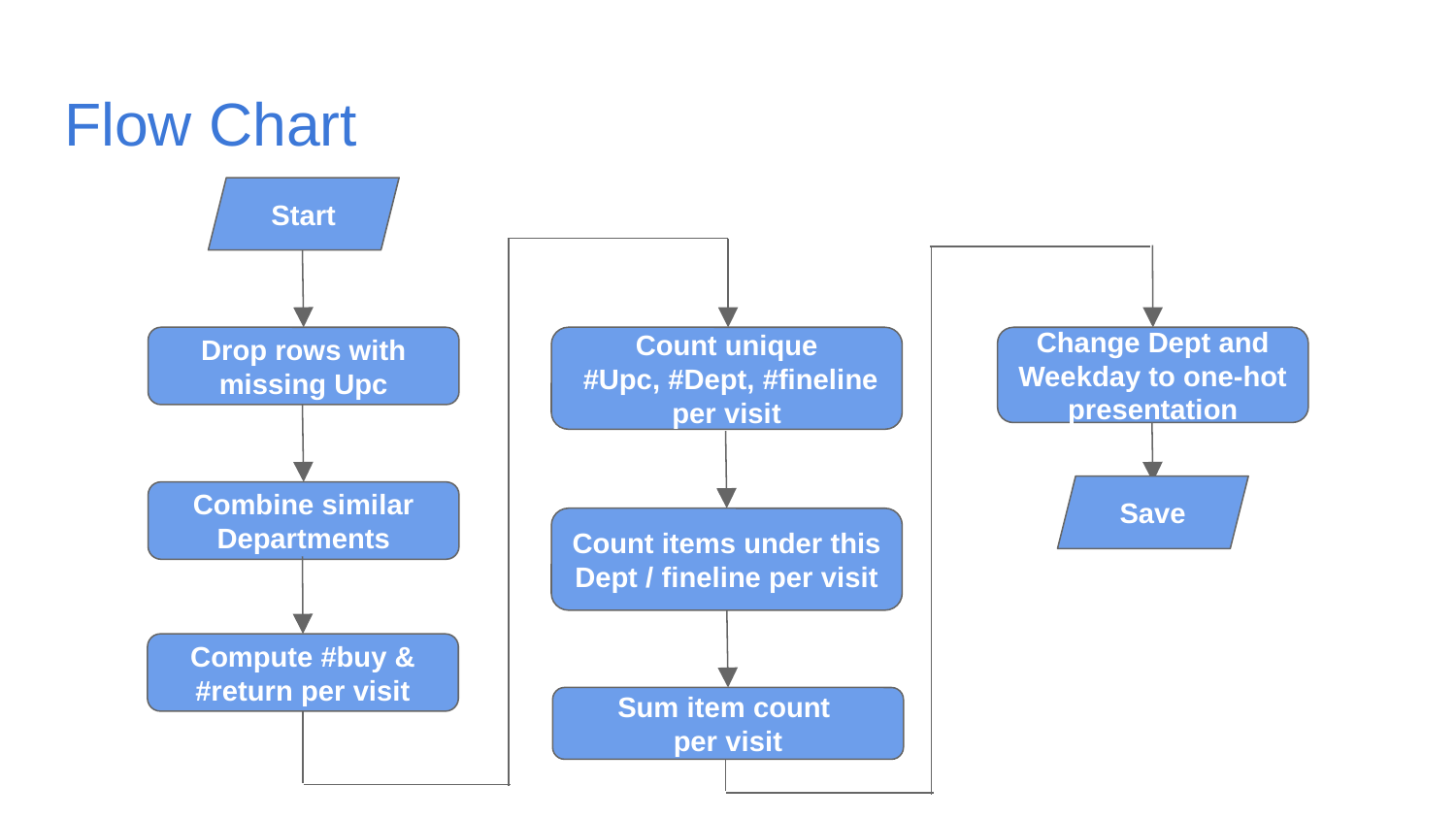

# Flow Chart
Start
Drop rows with missing Upc
Count unique
 #Upc, #Dept, #fineline
per visit
Change Dept and Weekday to one-hot presentation
Save
Combine similar
Departments
Count items under this Dept / fineline per visit
Compute #buy & #return per visit
Sum item count
per visit